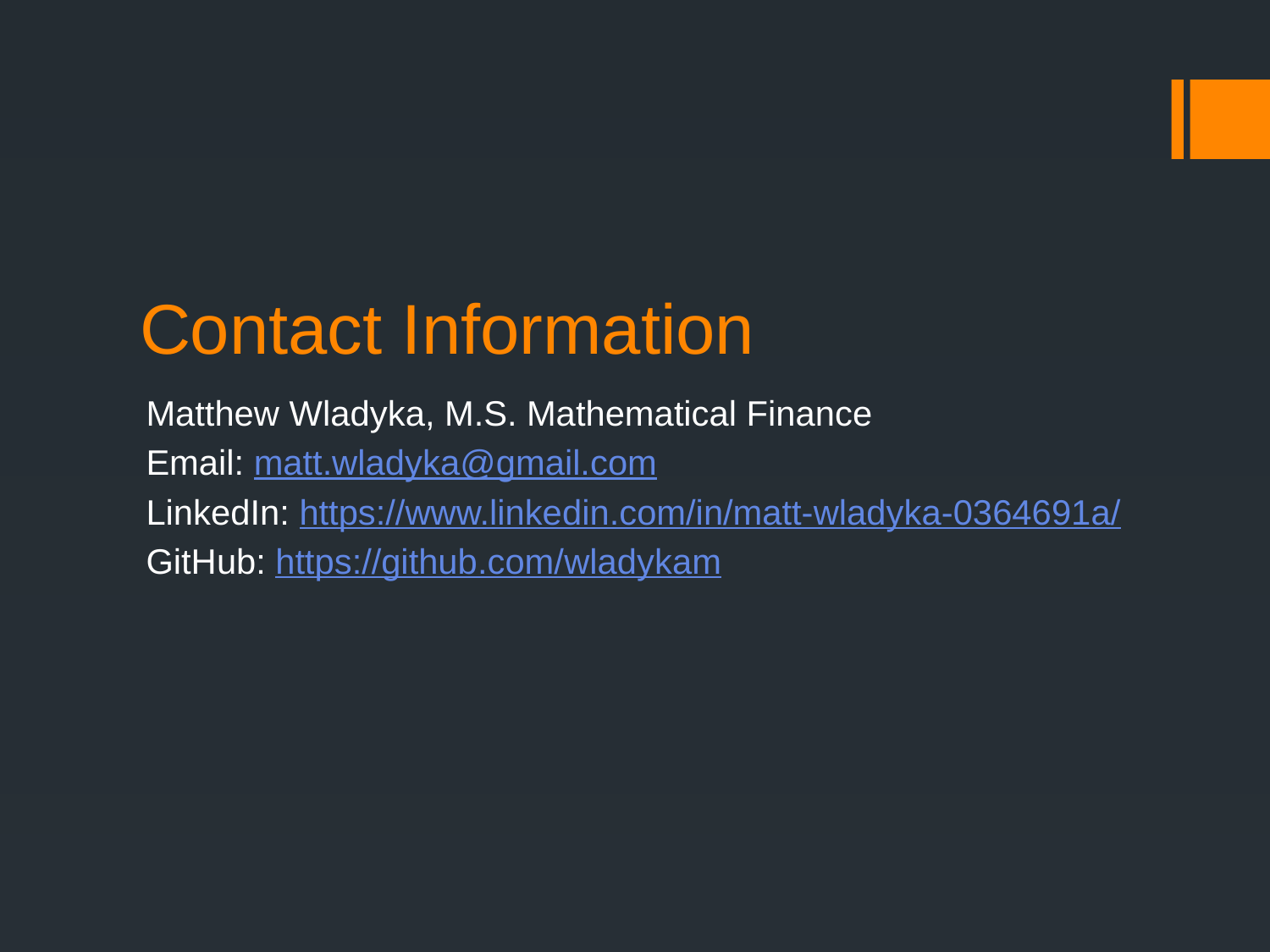

# Contact Information
Matthew Wladyka, M.S. Mathematical Finance
Email: matt.wladyka@gmail.com
LinkedIn: https://www.linkedin.com/in/matt-wladyka-0364691a/
GitHub: https://github.com/wladykam